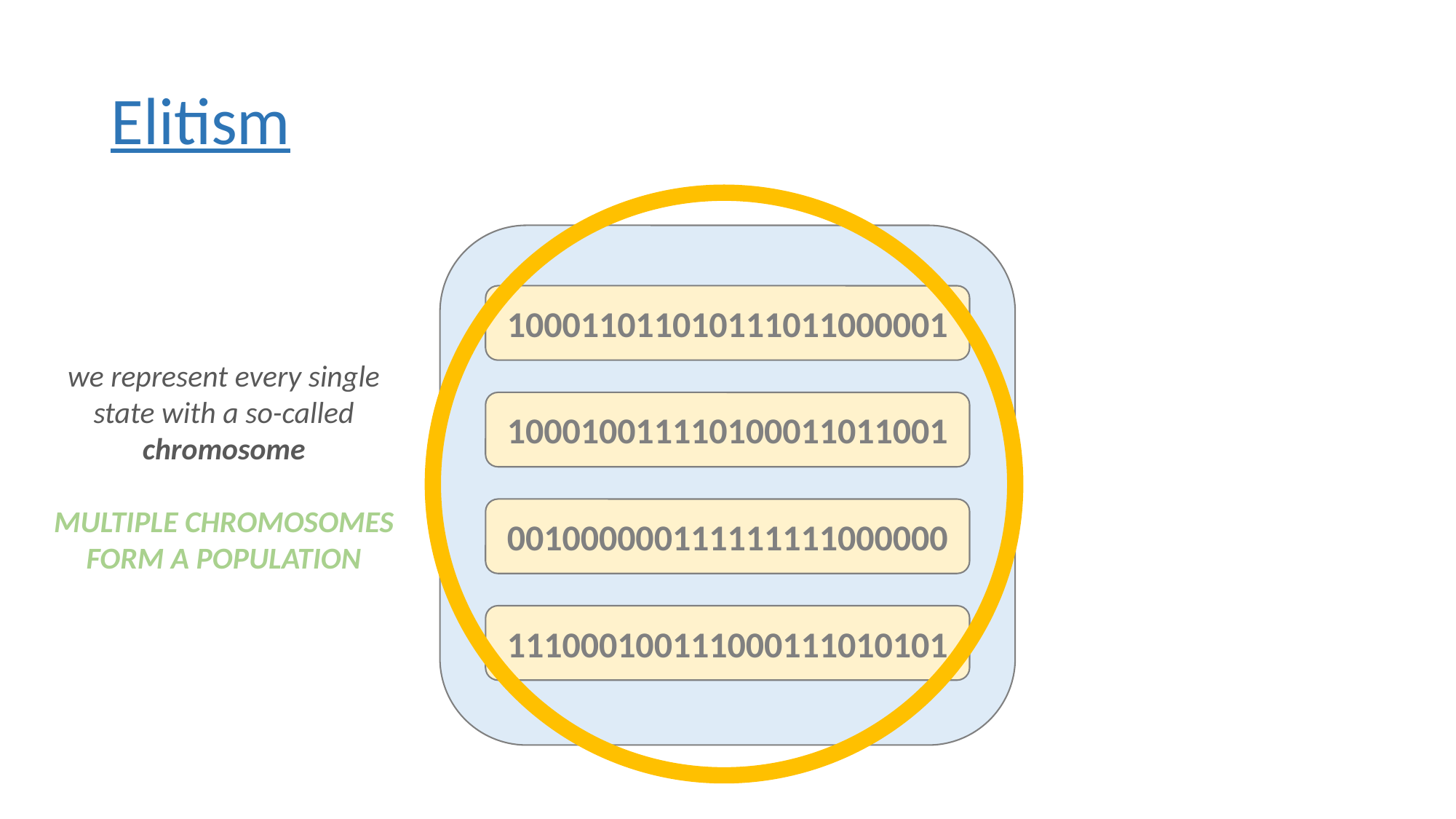

# Elitism

100011011010111011000001
we represent every single
state with a so-called
chromosome

MULTIPLE CHROMOSOMES
FORM A POPULATION
100010011110100011011001
001000000111111111000000
111000100111000111010101